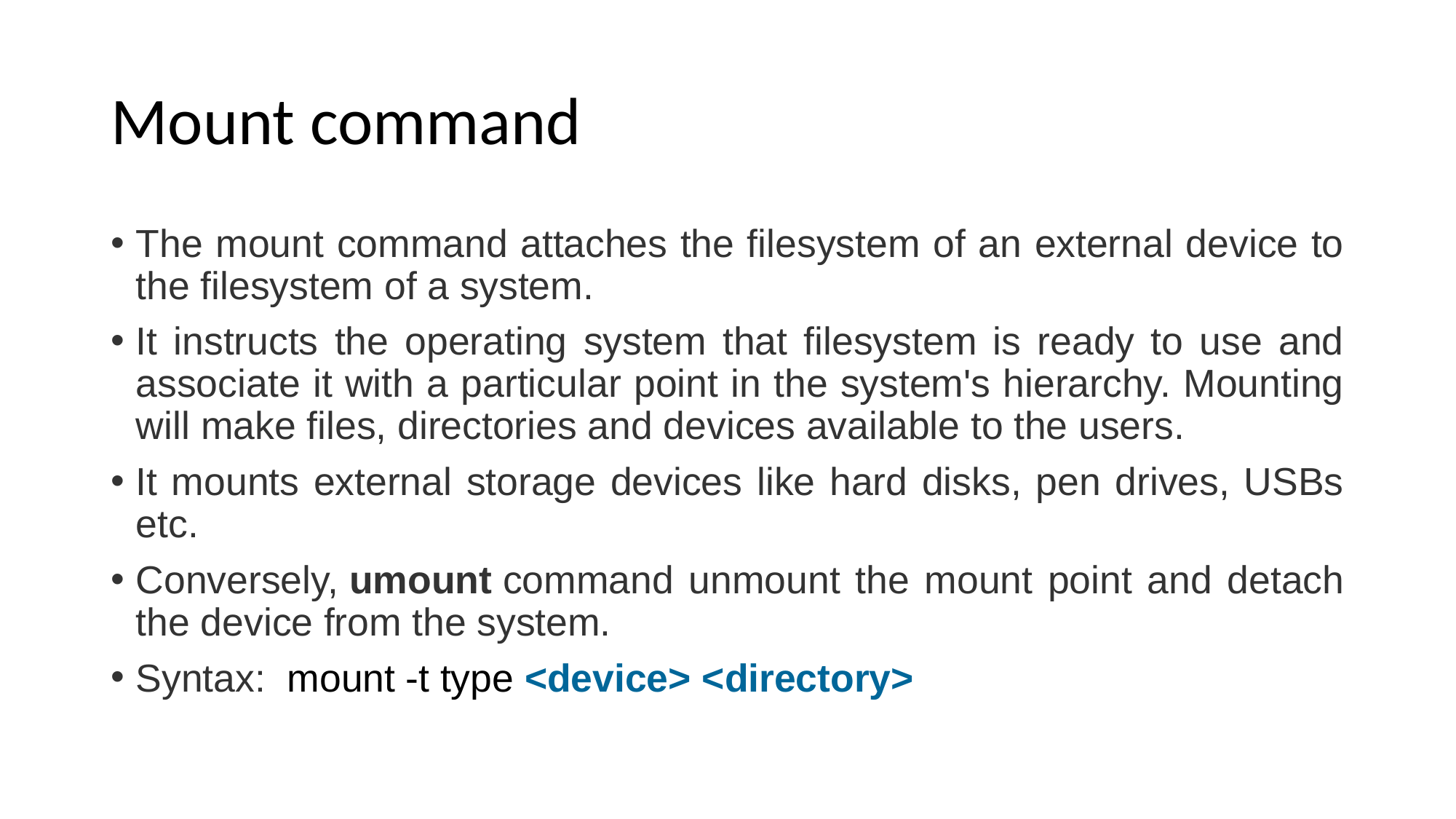

# Mount command
The mount command attaches the filesystem of an external device to the filesystem of a system.
It instructs the operating system that filesystem is ready to use and associate it with a particular point in the system's hierarchy. Mounting will make files, directories and devices available to the users.
It mounts external storage devices like hard disks, pen drives, USBs etc.
Conversely, umount command unmount the mount point and detach the device from the system.
Syntax:  mount -t type <device> <directory>